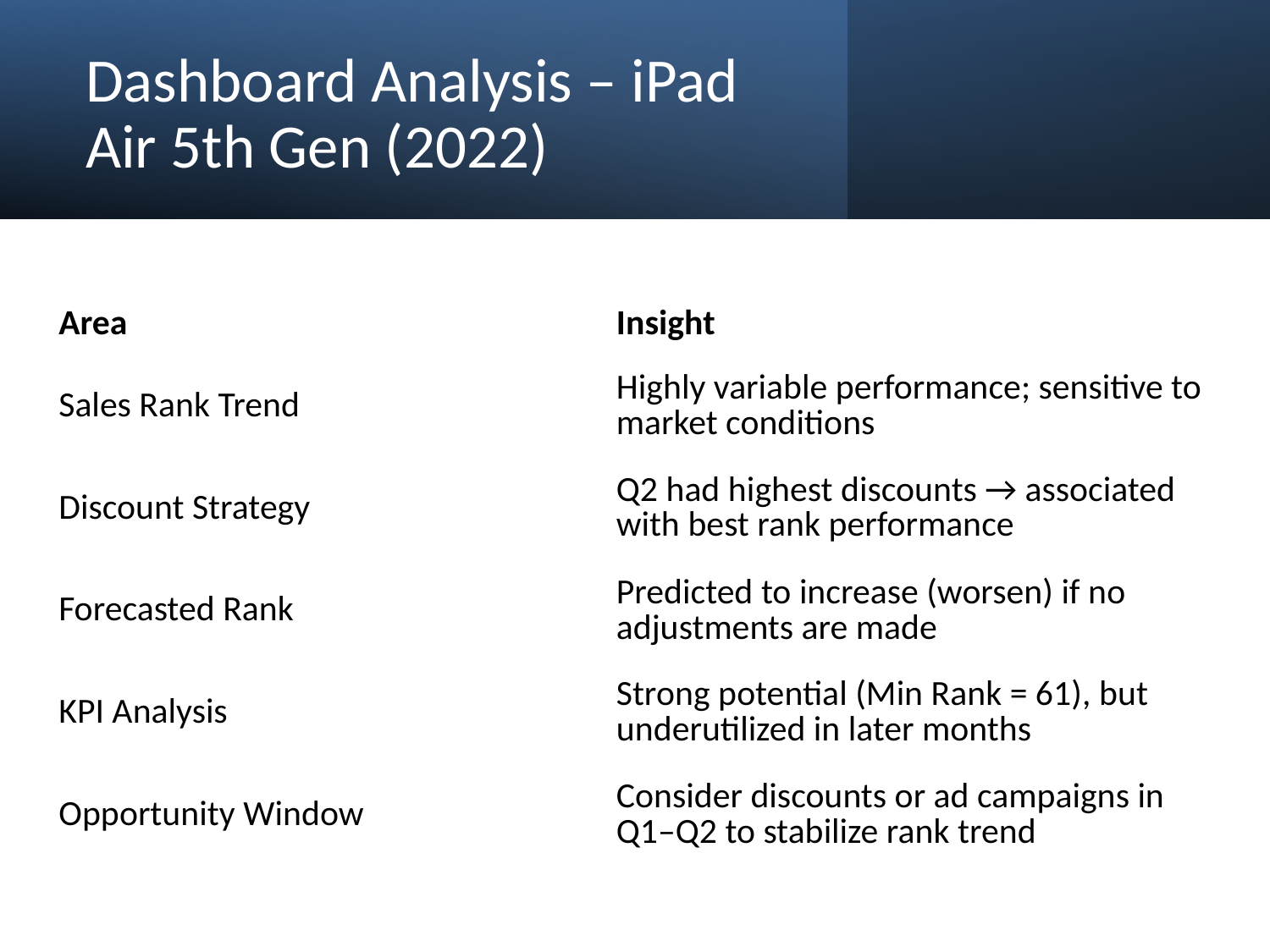

# Dashboard Analysis – iPad Air 5th Gen (2022)
| Area | Insight |
| --- | --- |
| Sales Rank Trend | Highly variable performance; sensitive to market conditions |
| Discount Strategy | Q2 had highest discounts → associated with best rank performance |
| Forecasted Rank | Predicted to increase (worsen) if no adjustments are made |
| KPI Analysis | Strong potential (Min Rank = 61), but underutilized in later months |
| Opportunity Window | Consider discounts or ad campaigns in Q1–Q2 to stabilize rank trend |